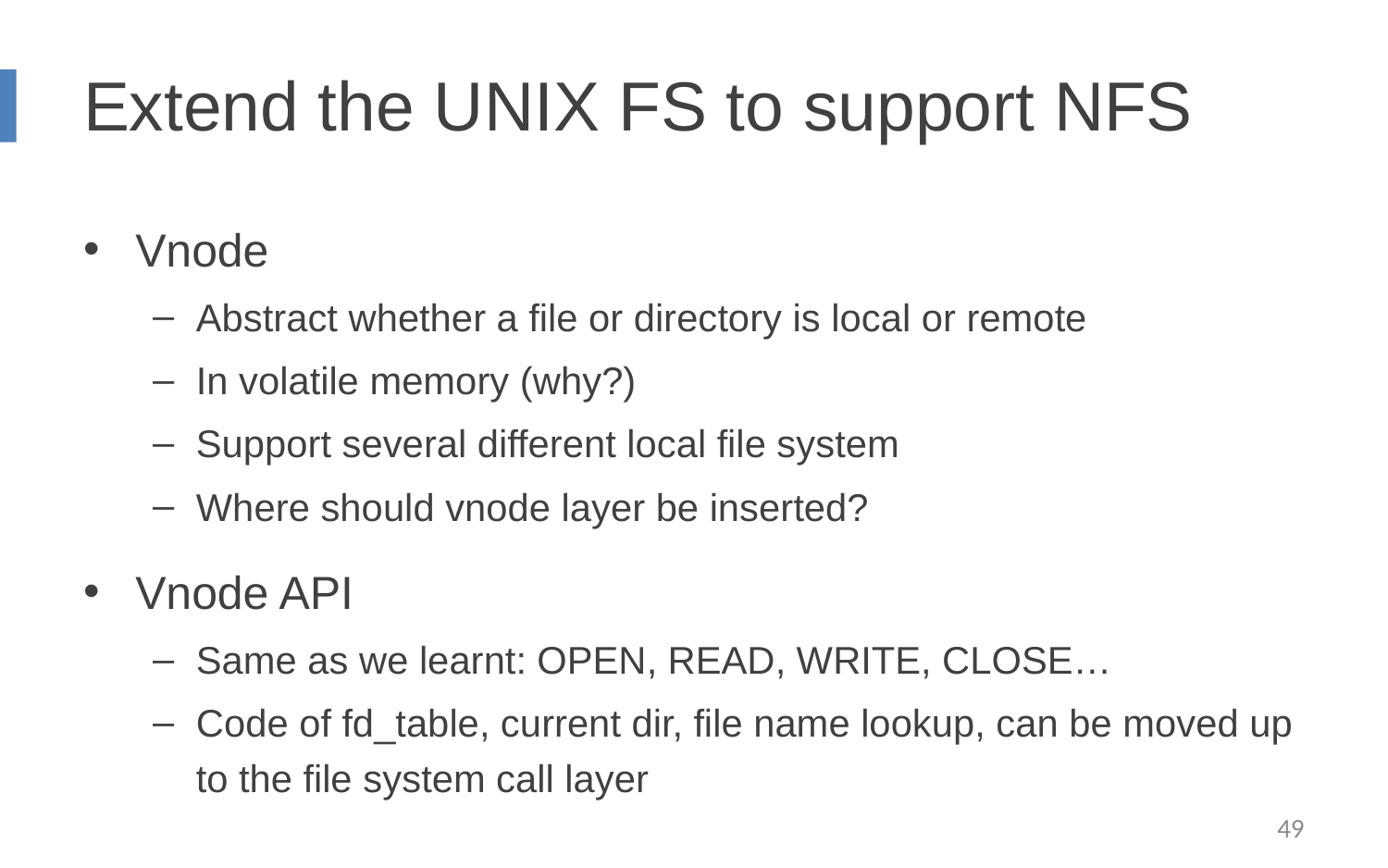

# Extend the UNIX FS to support NFS
Vnode
Abstract whether a file or directory is local or remote
In volatile memory (why?)
Support several different local file system
Where should vnode layer be inserted?
Vnode API
Same as we learnt: OPEN, READ, WRITE, CLOSE…
Code of fd_table, current dir, file name lookup, can be moved up to the file system call layer

49